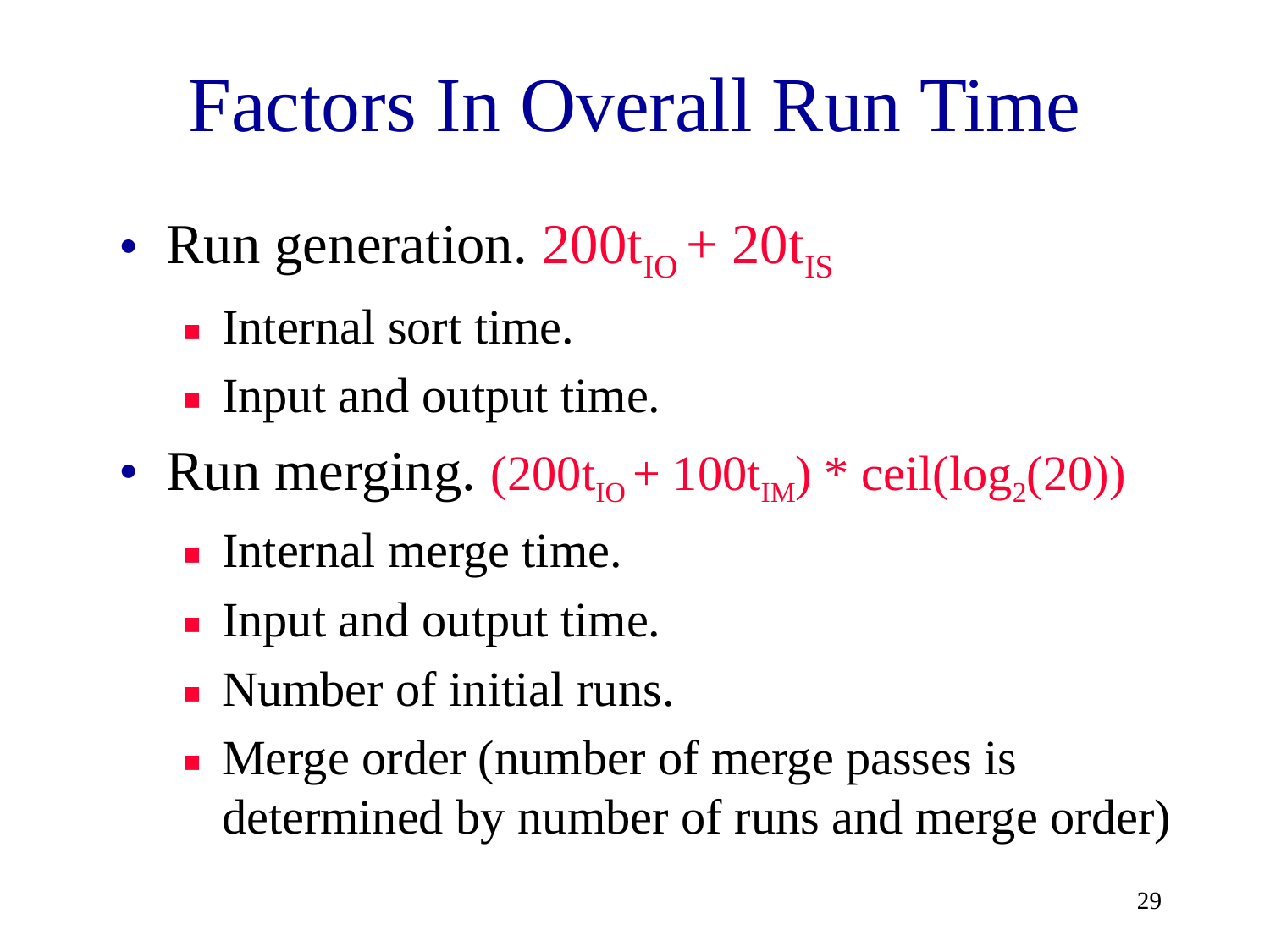

# Factors In Overall Run Time
Run generation. 200tIO + 20tIS
Internal sort time.
Input and output time.
Run merging. (200tIO + 100tIM) * ceil(log2(20))
Internal merge time.
Input and output time.
Number of initial runs.
Merge order (number of merge passes is determined by number of runs and merge order)
29